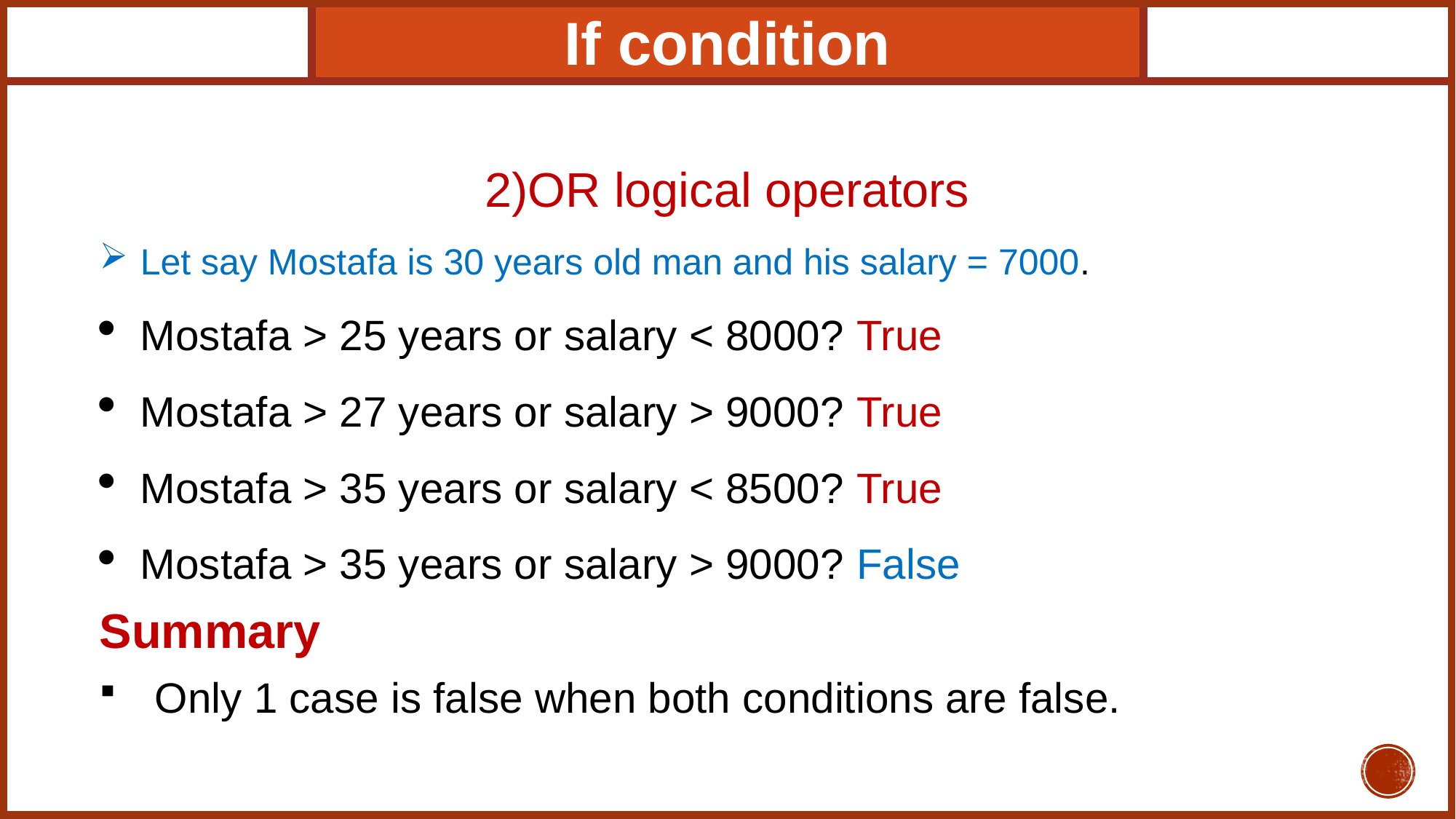

If condition

2)OR logical operators
Let say Mostafa is 30 years old man and his salary = 7000.
Mostafa > 25 years or salary < 8000? True
Mostafa > 27 years or salary > 9000? True
Mostafa > 35 years or salary < 8500? True
Mostafa > 35 years or salary > 9000? False
Summary
  Only 1 case is false when both conditions are false.